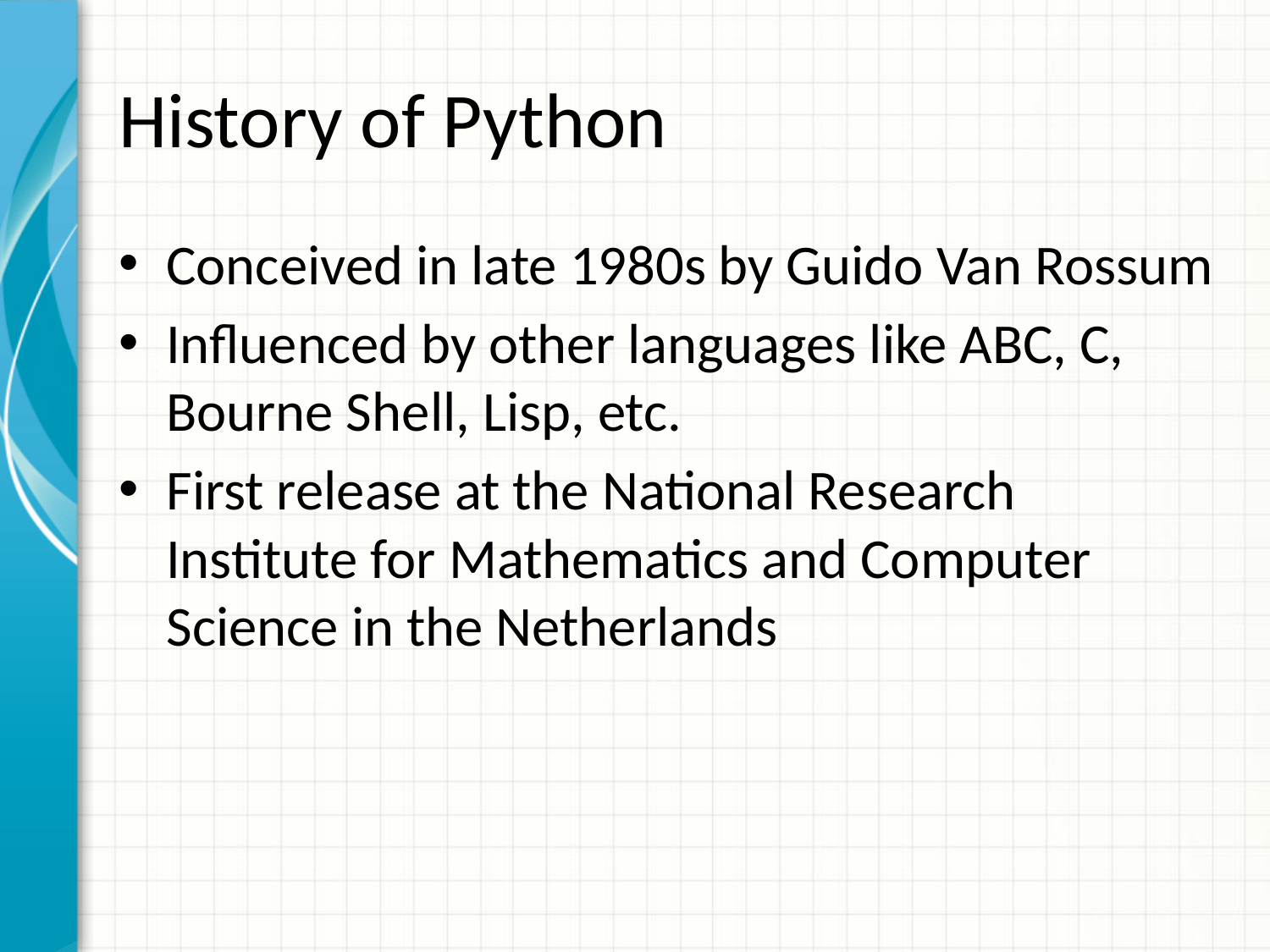

# History of Python
Conceived in late 1980s by Guido Van Rossum
Influenced by other languages like ABC, C, Bourne Shell, Lisp, etc.
First release at the National Research Institute for Mathematics and Computer Science in the Netherlands